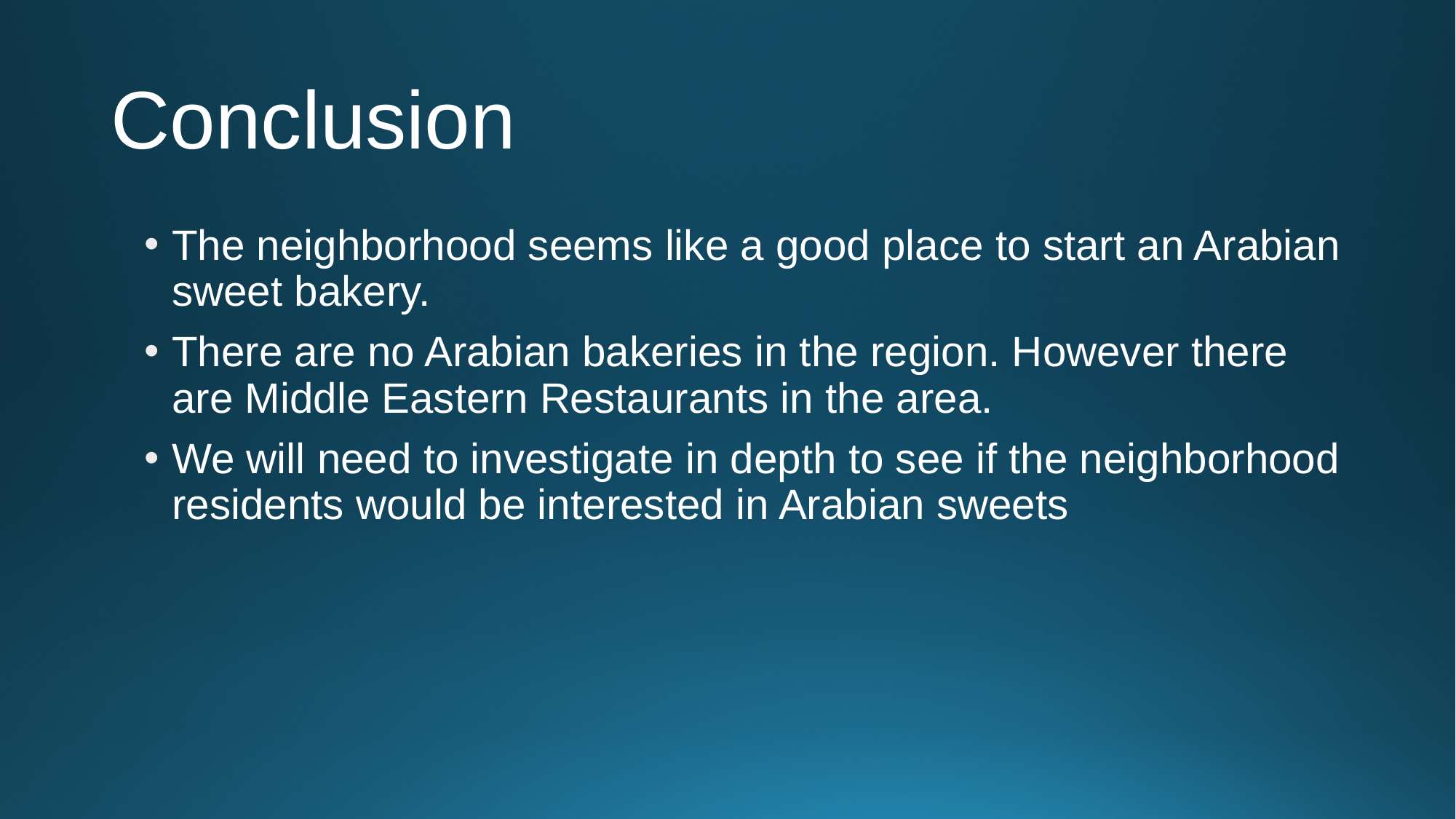

# Conclusion
The neighborhood seems like a good place to start an Arabian sweet bakery.
There are no Arabian bakeries in the region. However there are Middle Eastern Restaurants in the area.
We will need to investigate in depth to see if the neighborhood residents would be interested in Arabian sweets